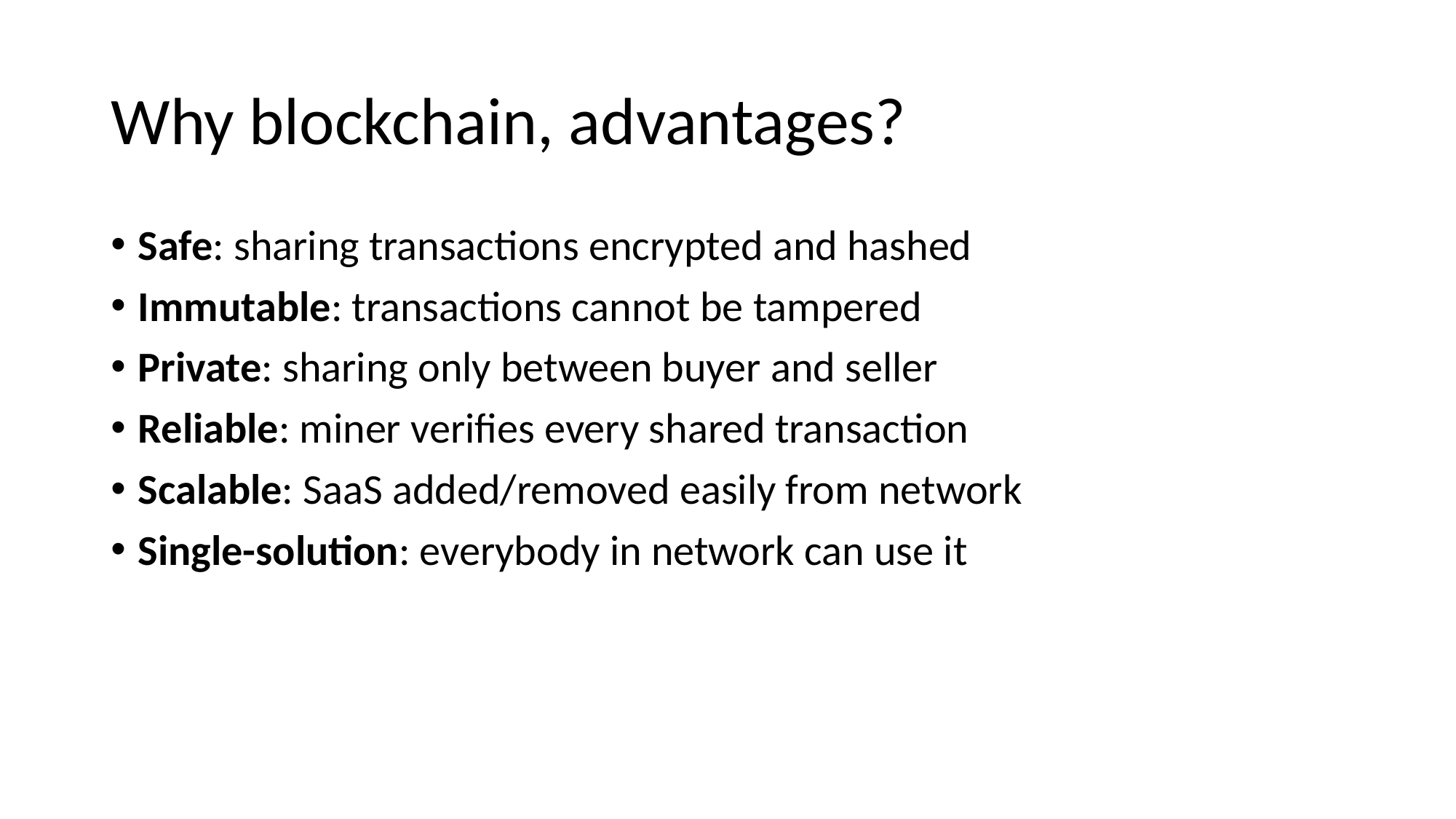

# Why blockchain, advantages?
Safe: sharing transactions encrypted and hashed
Immutable: transactions cannot be tampered
Private: sharing only between buyer and seller
Reliable: miner verifies every shared transaction
Scalable: SaaS added/removed easily from network
Single-solution: everybody in network can use it